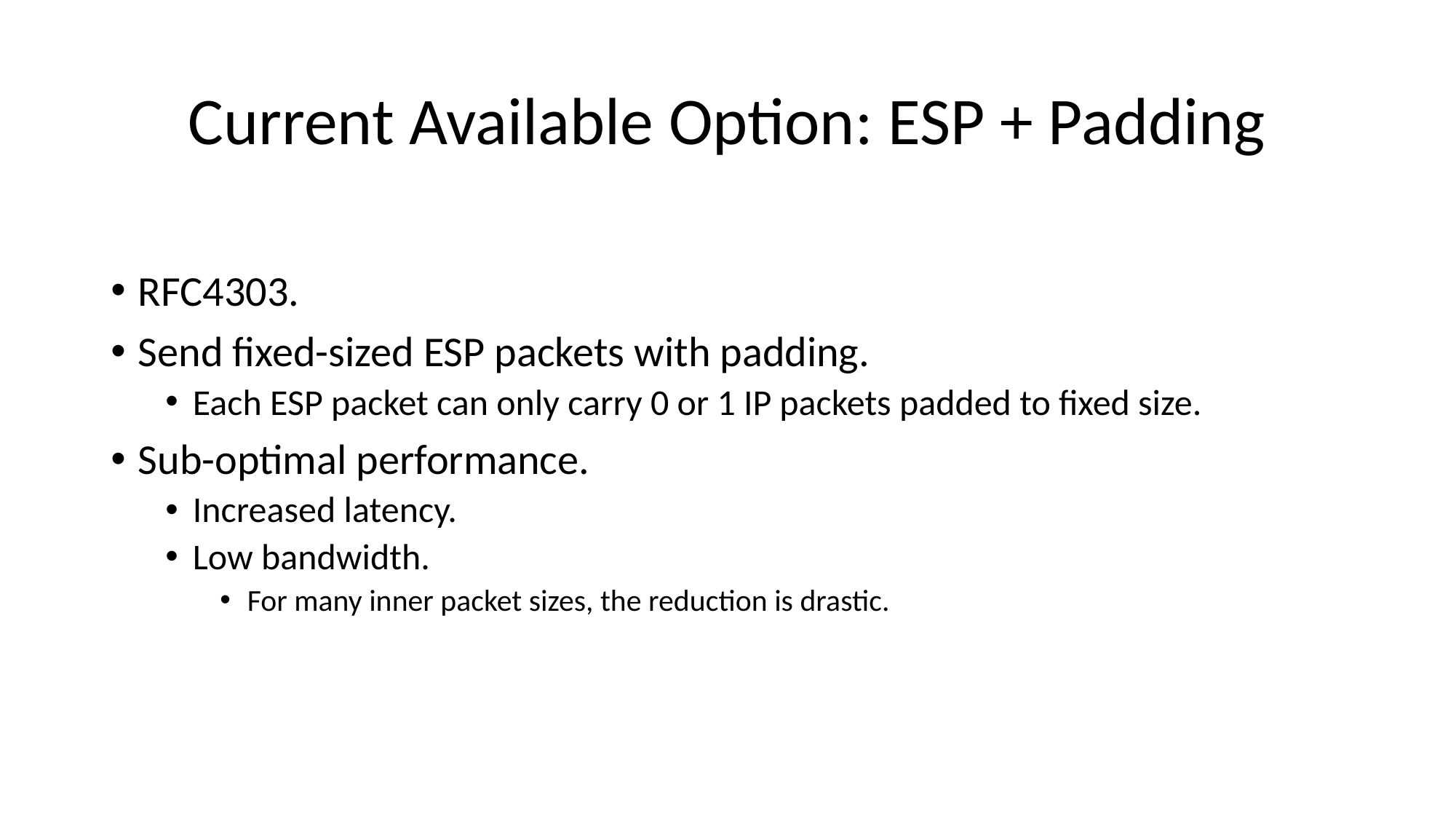

# Current Available Option: ESP + Padding
RFC4303.
Send fixed-sized ESP packets with padding.
Each ESP packet can only carry 0 or 1 IP packets padded to fixed size.
Sub-optimal performance.
Increased latency.
Low bandwidth.
For many inner packet sizes, the reduction is drastic.